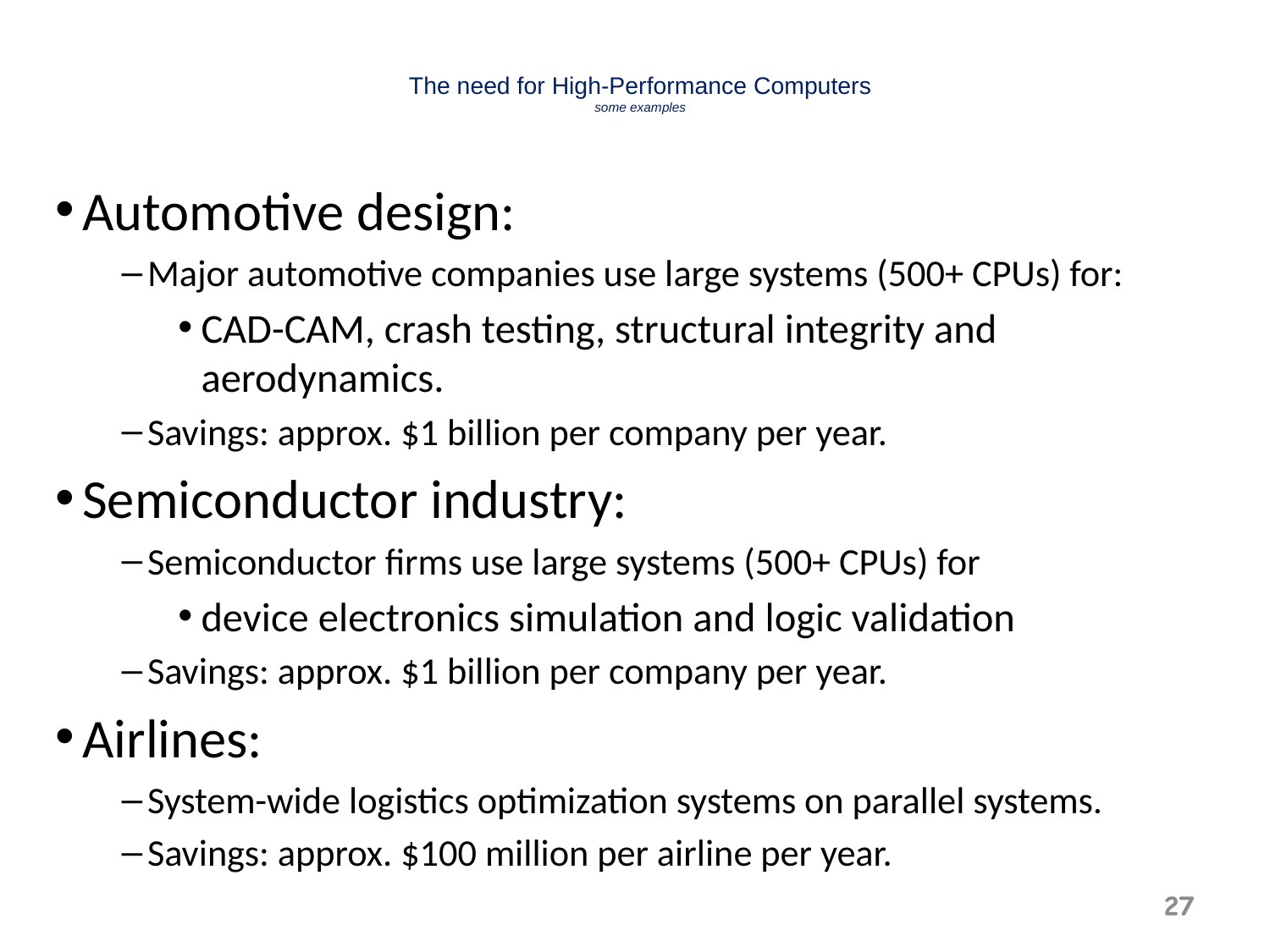

# The need for High-Performance Computers some examples
Automotive design:
Major automotive companies use large systems (500+ CPUs) for:
CAD-CAM, crash testing, structural integrity and aerodynamics.
Savings: approx. $1 billion per company per year.
Semiconductor industry:
Semiconductor firms use large systems (500+ CPUs) for
device electronics simulation and logic validation
Savings: approx. $1 billion per company per year.
Airlines:
System-wide logistics optimization systems on parallel systems.
Savings: approx. $100 million per airline per year.
27